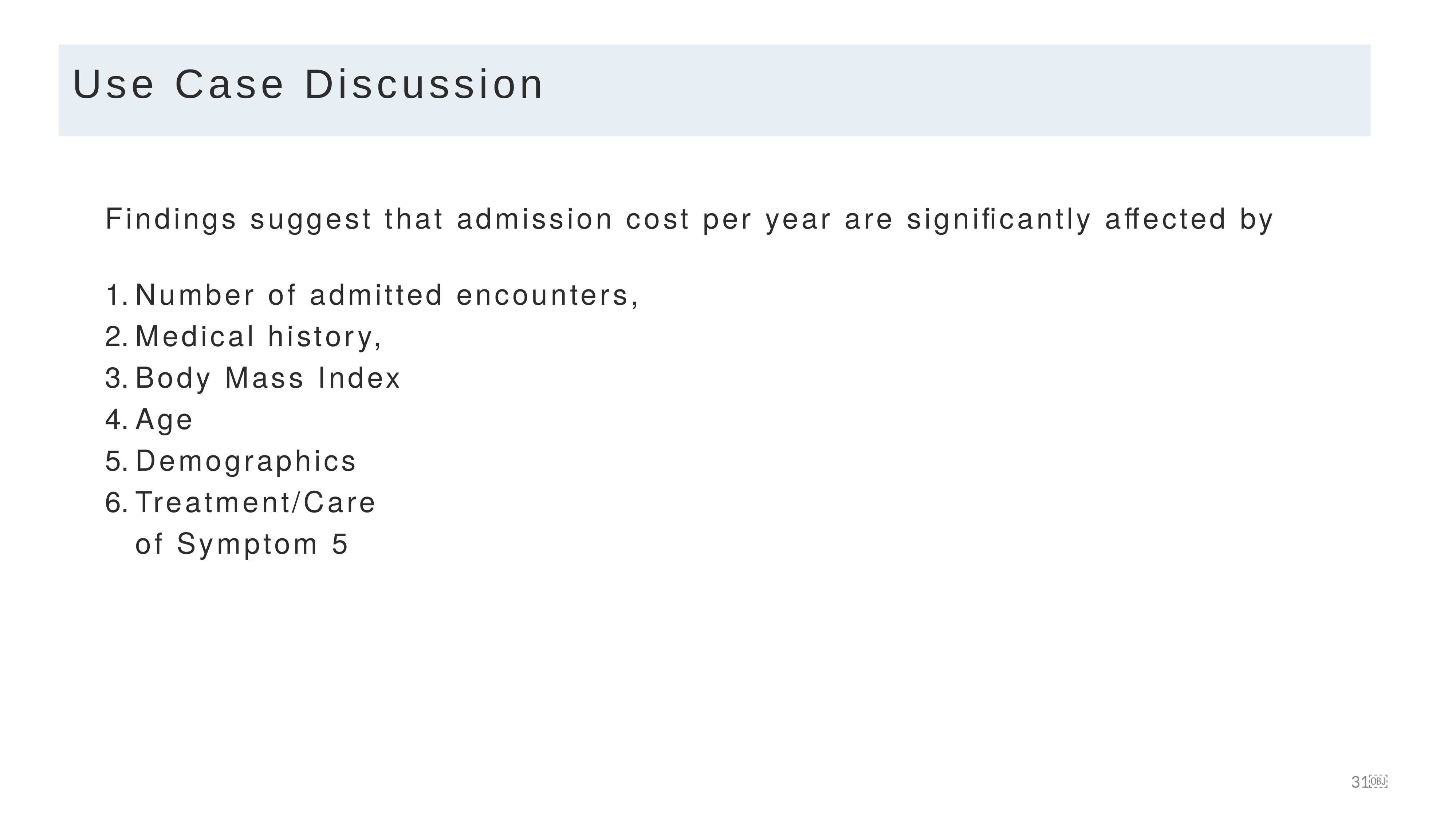

Use Case Discussion
Findings suggest that admission cost per year are significantly affected by

Number of admitted encounters,
Medical history,
Body Mass Index
Age
Demographics
Treatment/Care
of Symptom 5
31￼